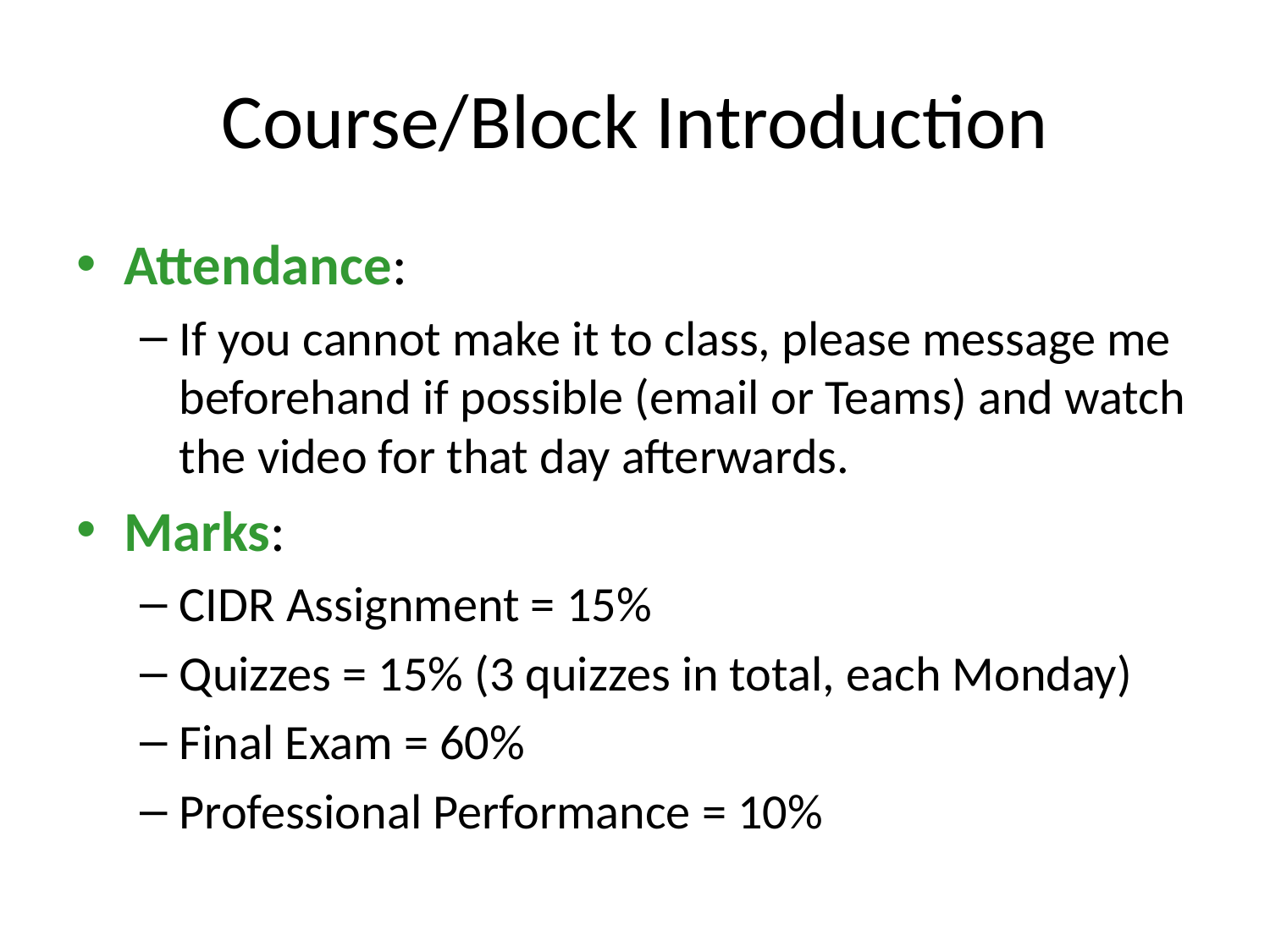

# Course/Block Introduction
Attendance:
If you cannot make it to class, please message me beforehand if possible (email or Teams) and watch the video for that day afterwards.
Marks:
CIDR Assignment = 15%
Quizzes = 15% (3 quizzes in total, each Monday)
Final Exam = 60%
Professional Performance = 10%